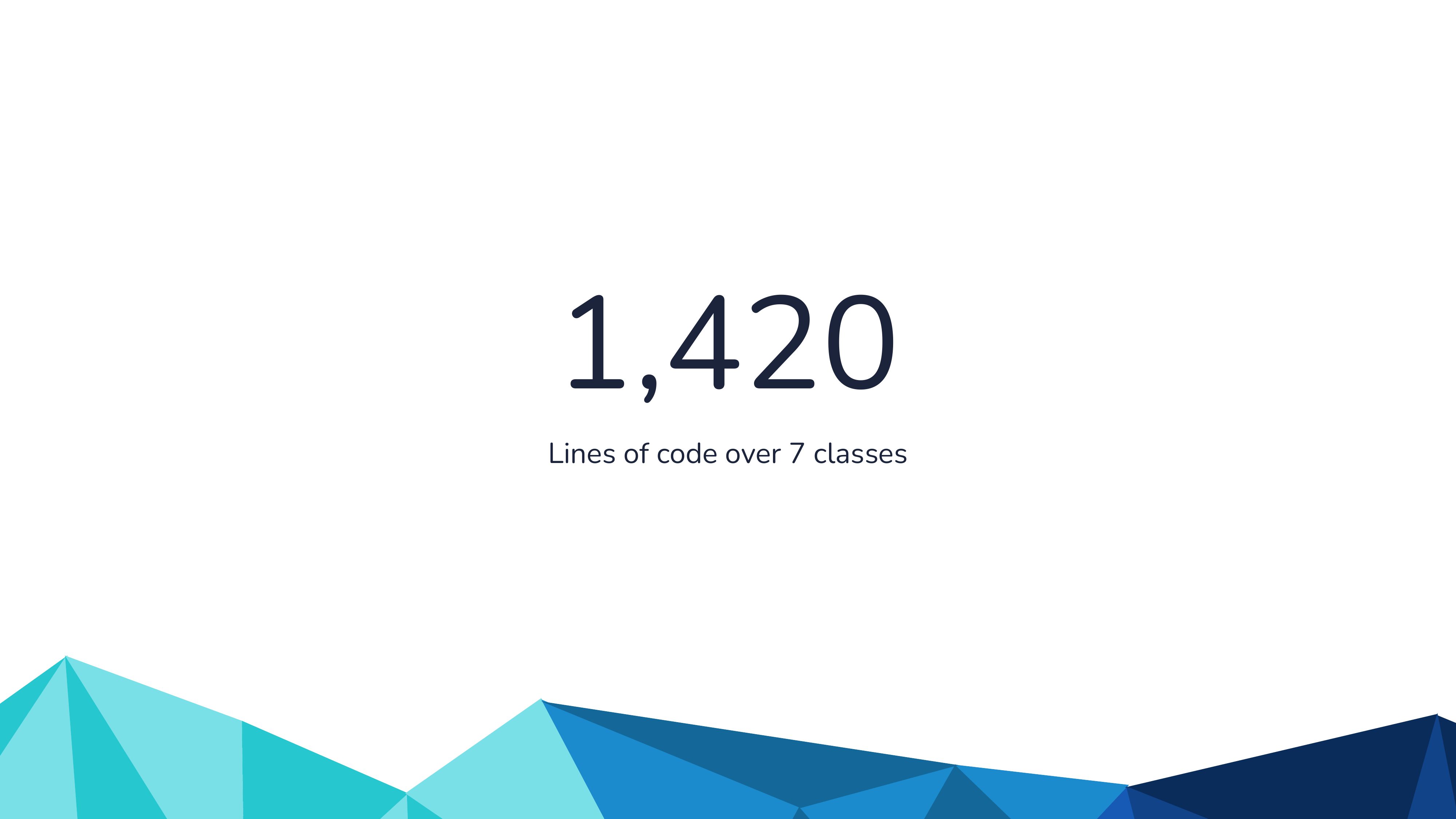

1,420
Lines of code over 7 classes